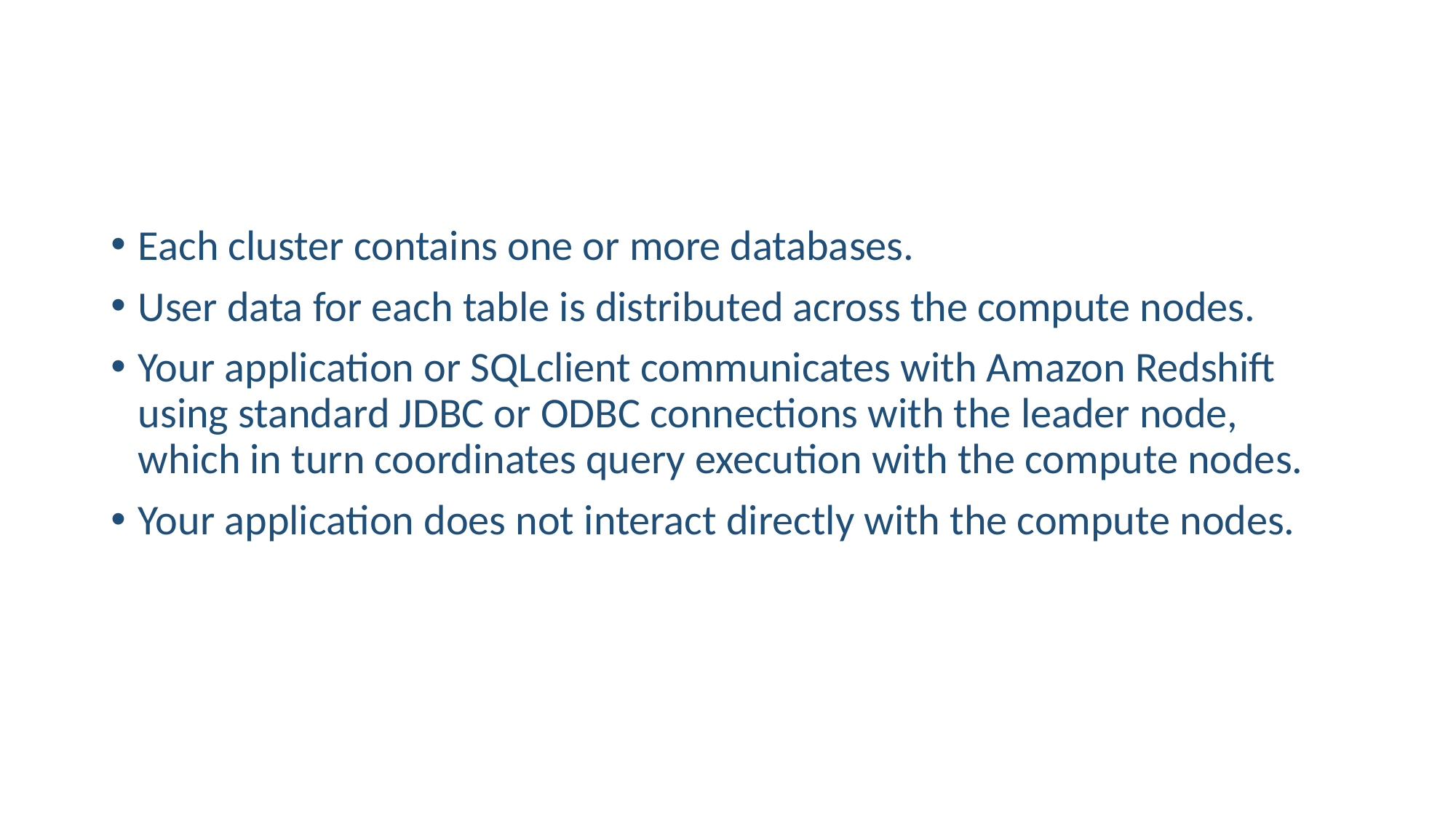

#
Each cluster contains one or more databases.
User data for each table is distributed across the compute nodes.
Your application or SQLclient communicates with Amazon Redshift using standard JDBC or ODBC connections with the leader node, which in turn coordinates query execution with the compute nodes.
Your application does not interact directly with the compute nodes.